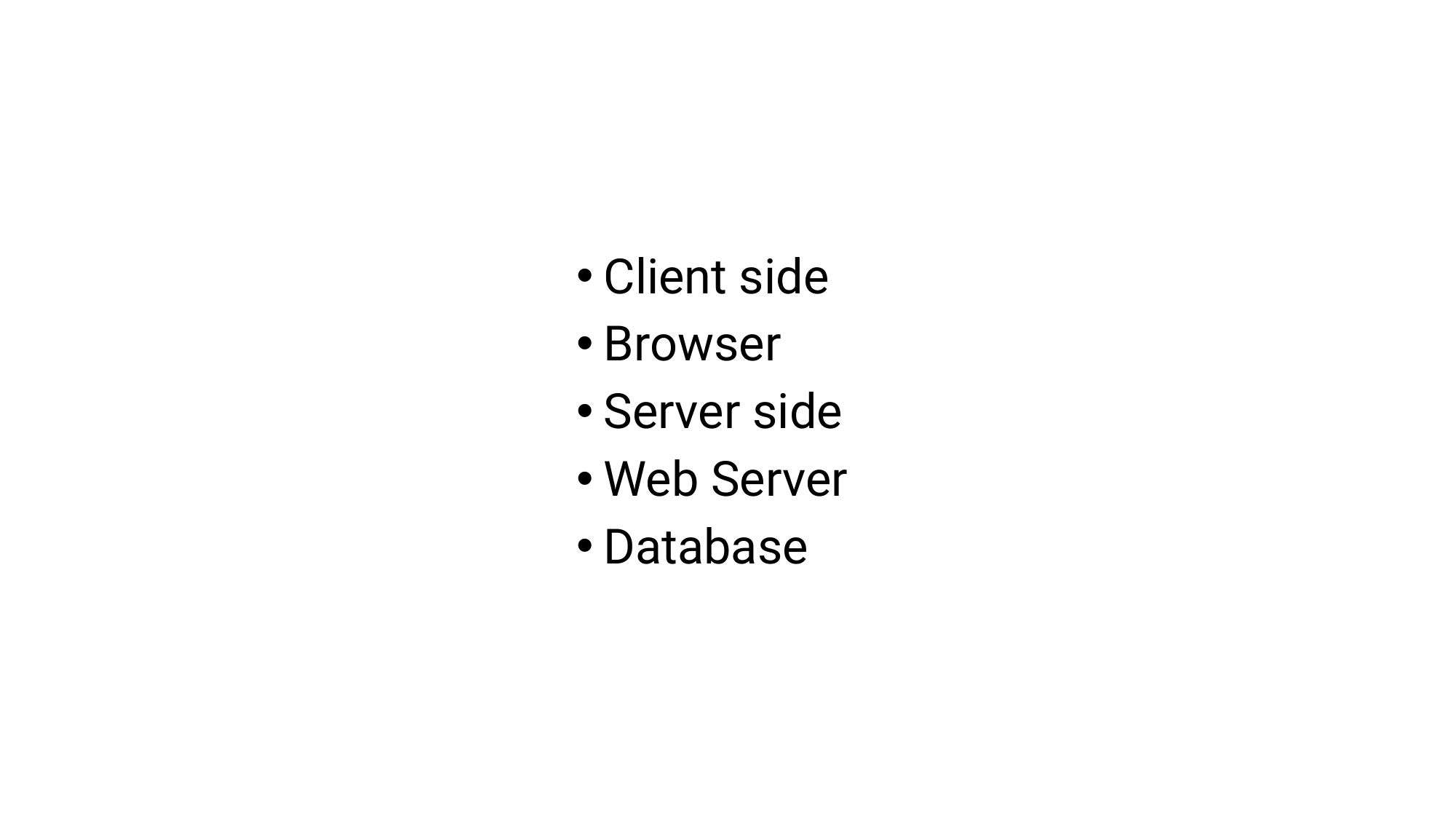

Client side
Browser
Server side
Web Server
Database